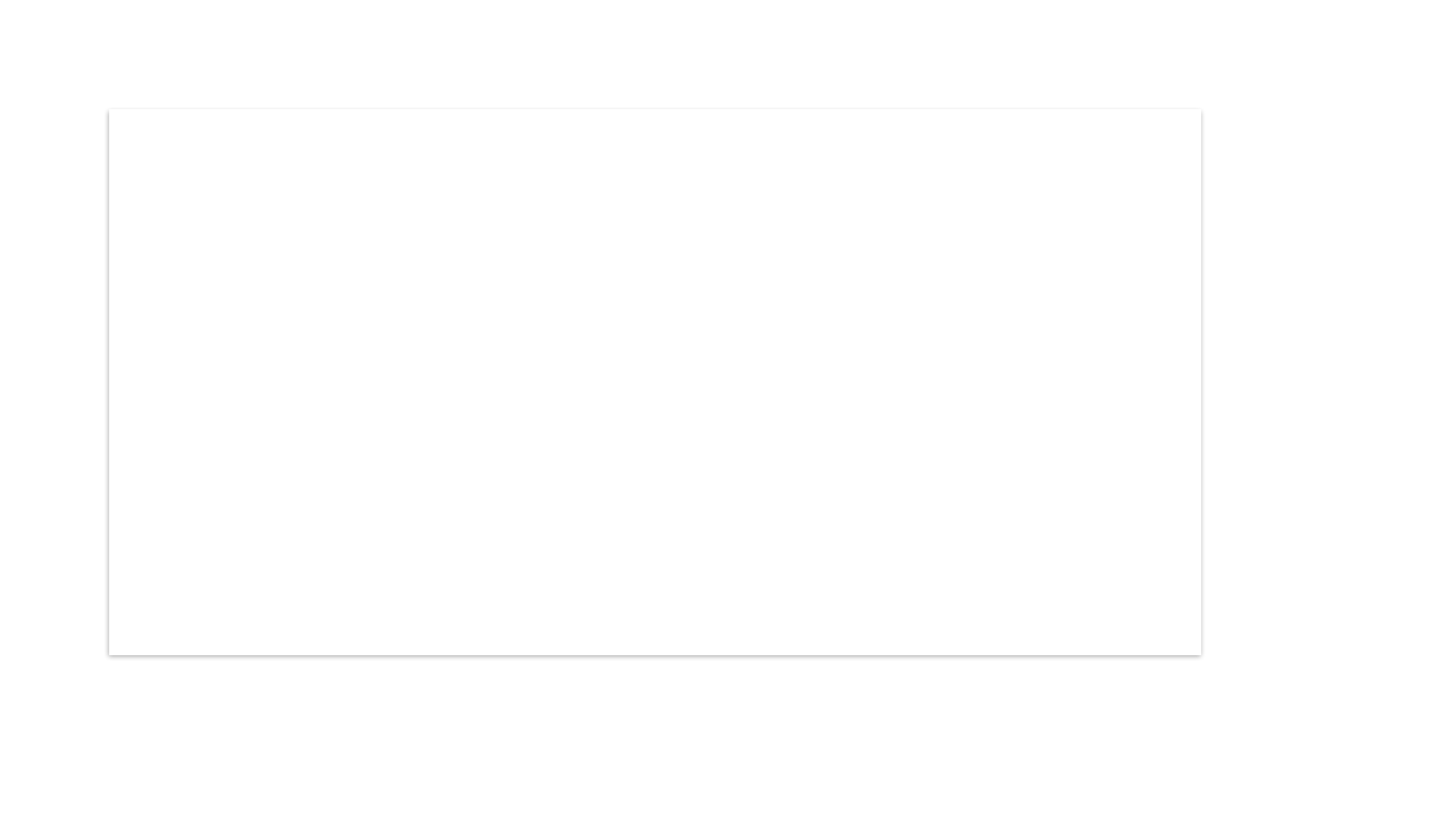

Early Life
• Born in 1874 at Blenheim Palace
• Served in the British Army and worked as a journalist
• Began political career in early 1900s, holding various cabinet positions